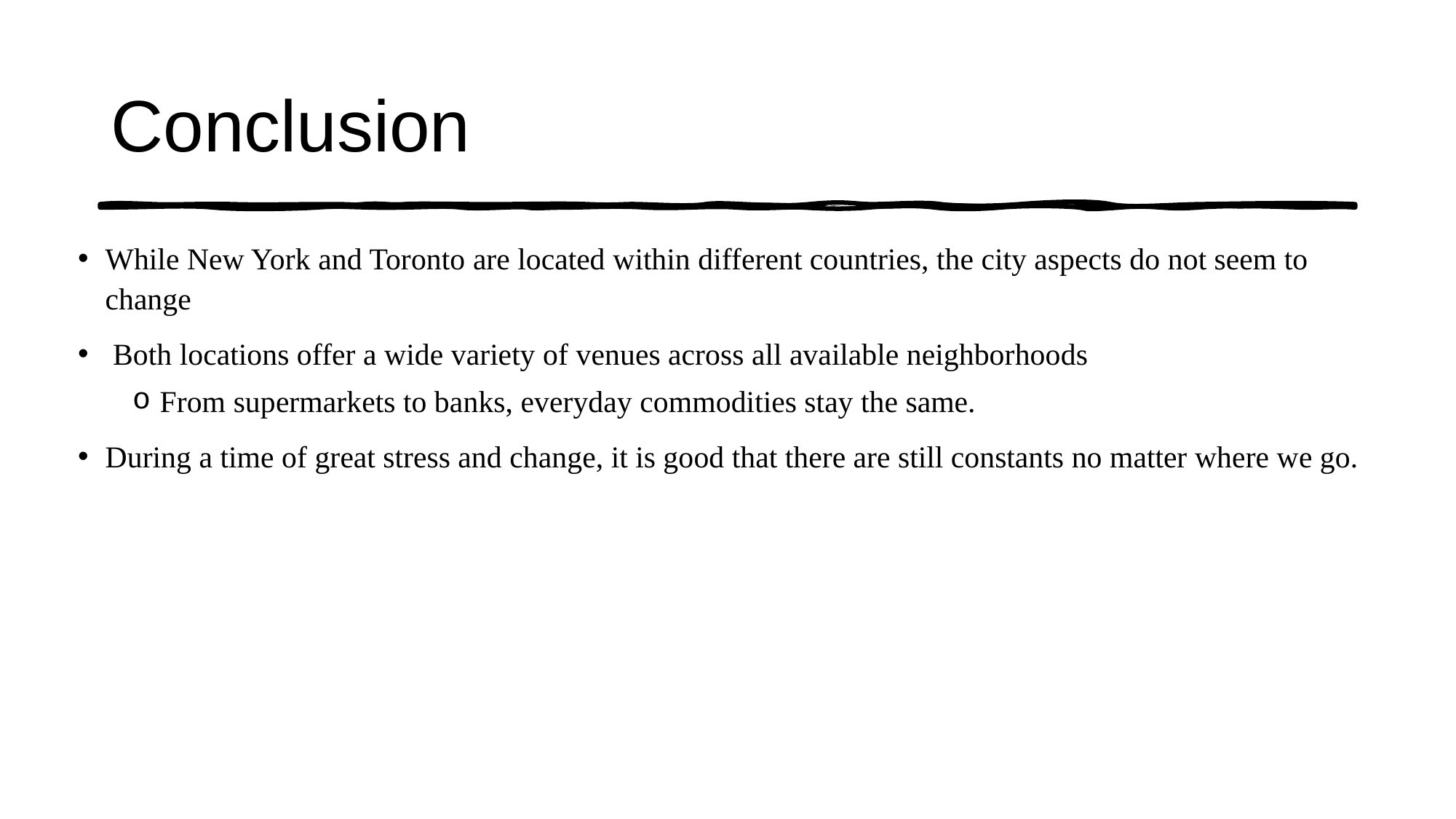

# Conclusion
While New York and Toronto are located within different countries, the city aspects do not seem to change
 Both locations offer a wide variety of venues across all available neighborhoods
From supermarkets to banks, everyday commodities stay the same.
During a time of great stress and change, it is good that there are still constants no matter where we go.